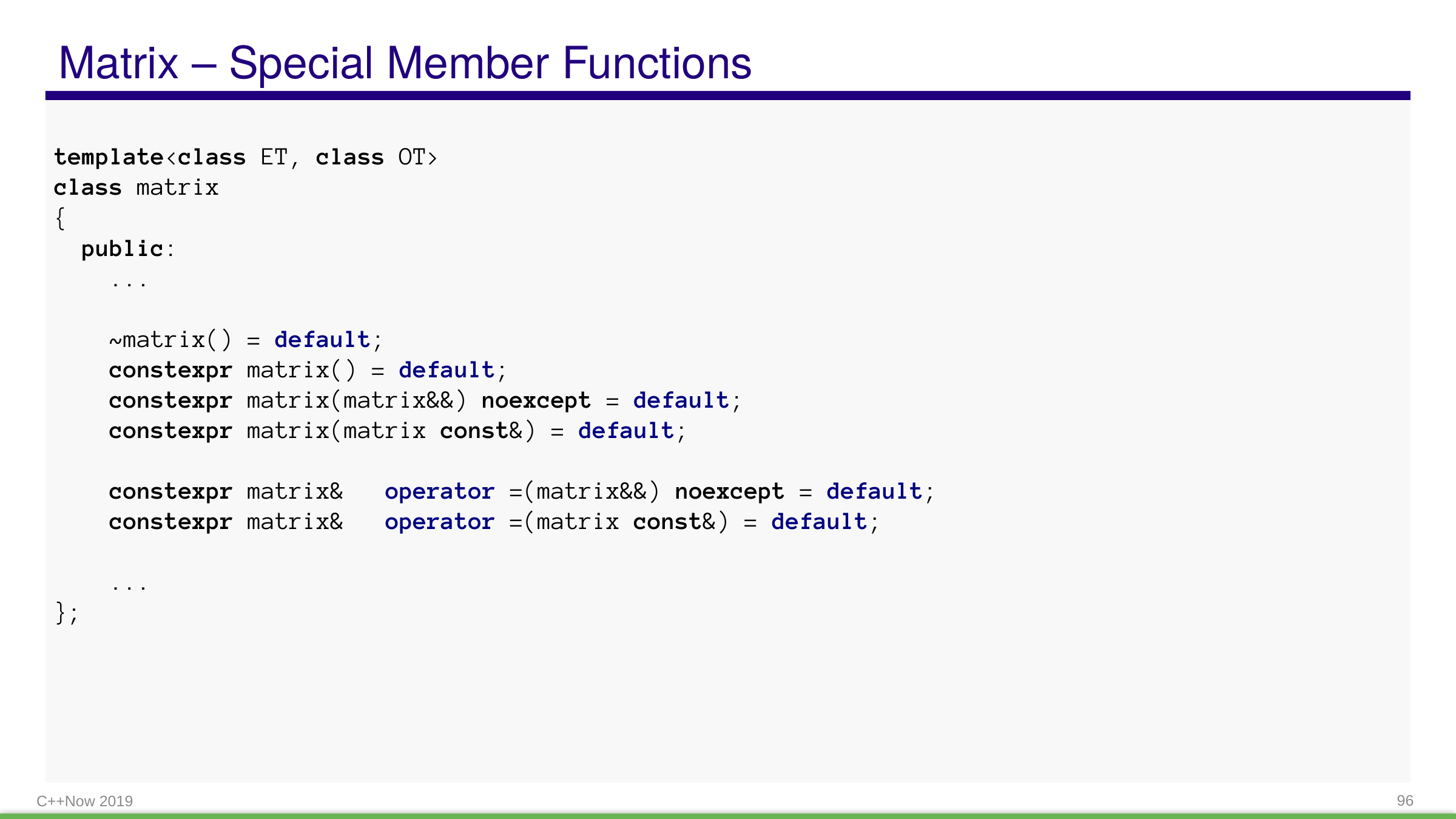

# Matrix – Special Member Functions

template<class ET, class OT>
class matrix
{
  public:
    ...

    ~matrix() = default;
    constexpr matrix() = default;
    constexpr matrix(matrix&&) noexcept = default;
    constexpr matrix(matrix const&) = default;

    constexpr matrix&   operator =(matrix&&) noexcept = default;
    constexpr matrix&   operator =(matrix const&) = default;

    ...
};
C++Now 2019
96